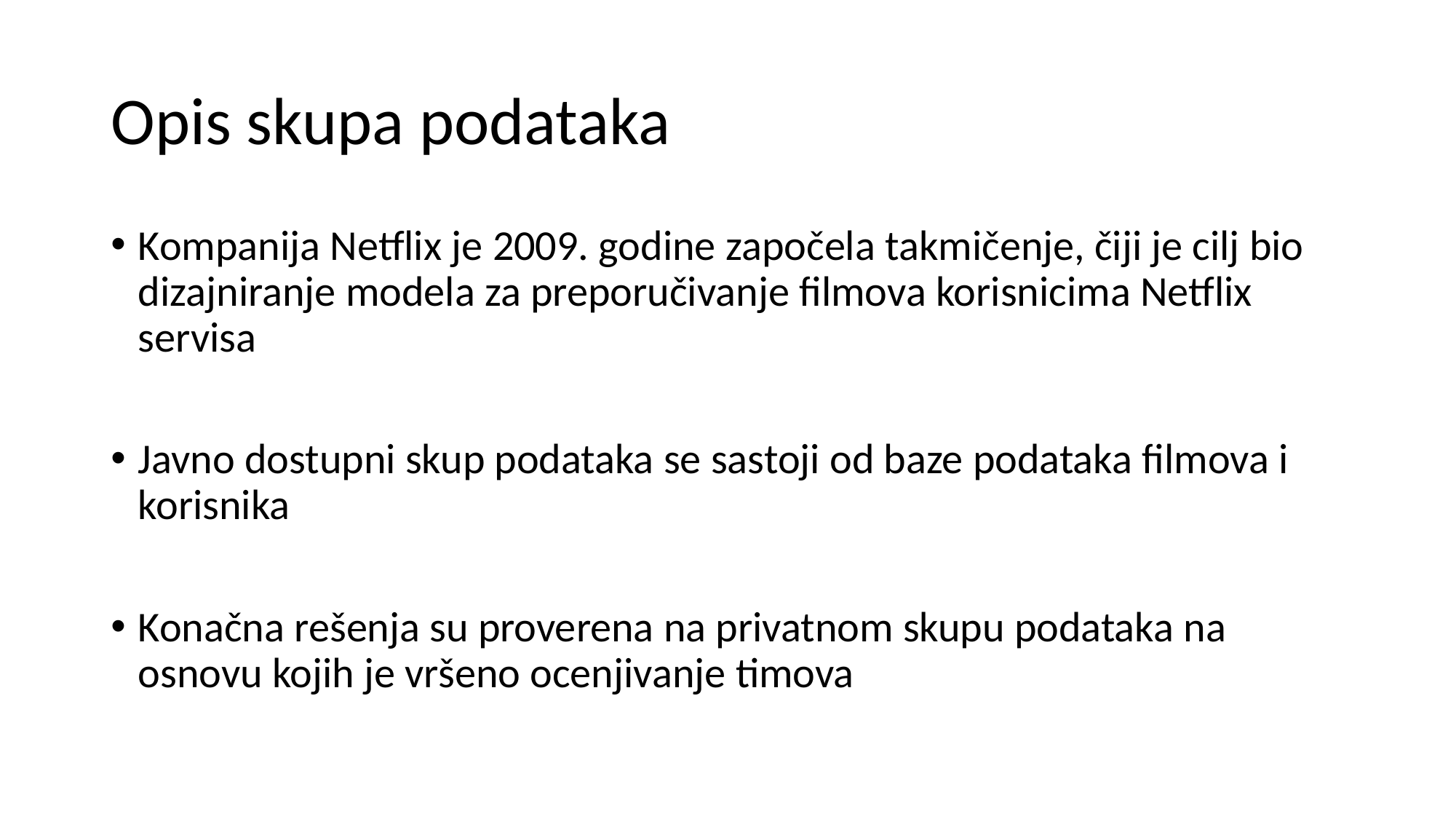

# Opis skupa podataka
Kompanija Netflix je 2009. godine započela takmičenje, čiji je cilj bio dizajniranje modela za preporučivanje filmova korisnicima Netflix servisa

Javno dostupni skup podataka se sastoji od baze podataka filmova i korisnika

Konačna rešenja su proverena na privatnom skupu podataka na osnovu kojih je vršeno ocenjivanje timova